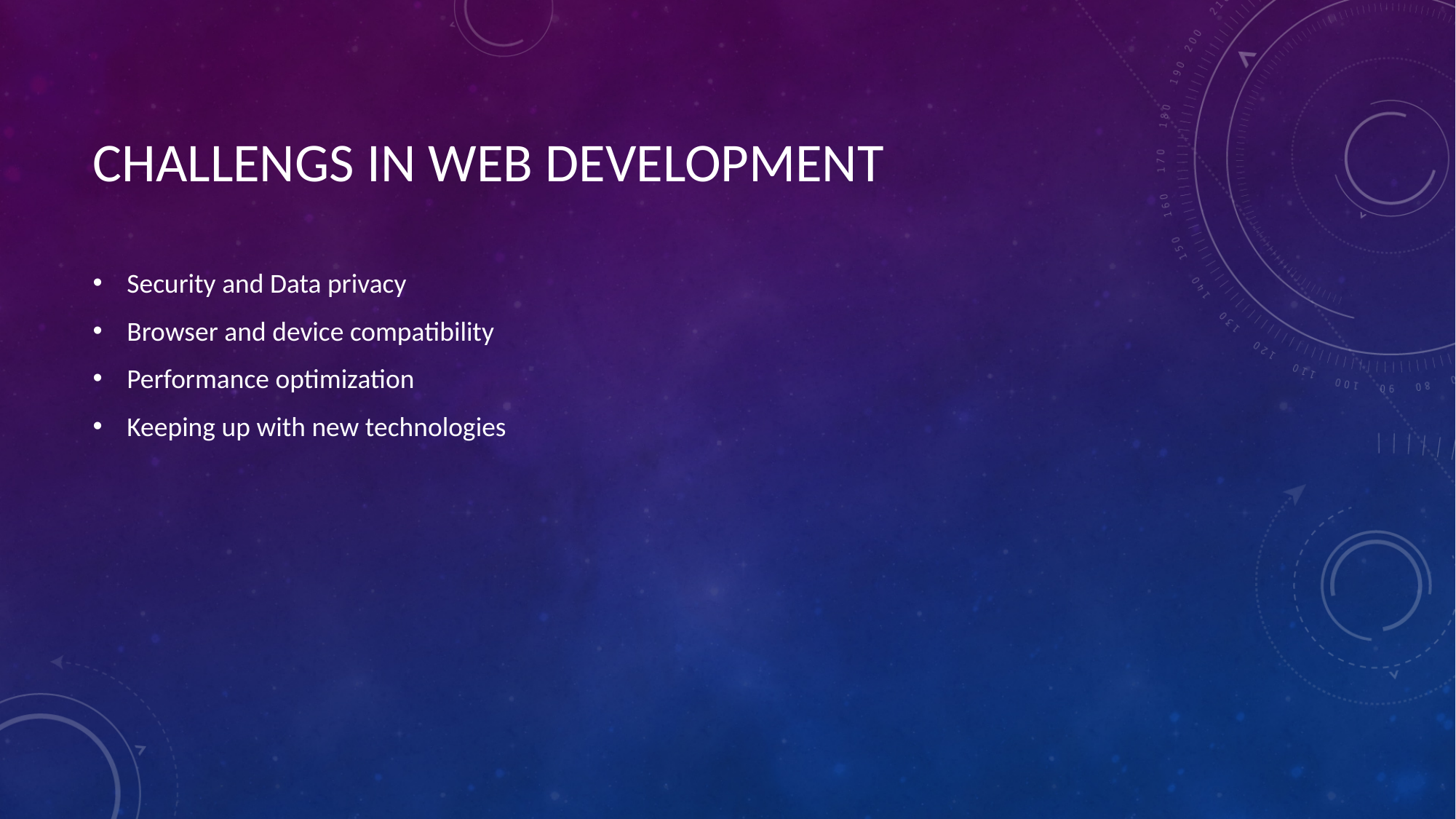

# Challengs in web development

Security and Data privacy
Browser and device compatibility
Performance optimization
Keeping up with new technologies